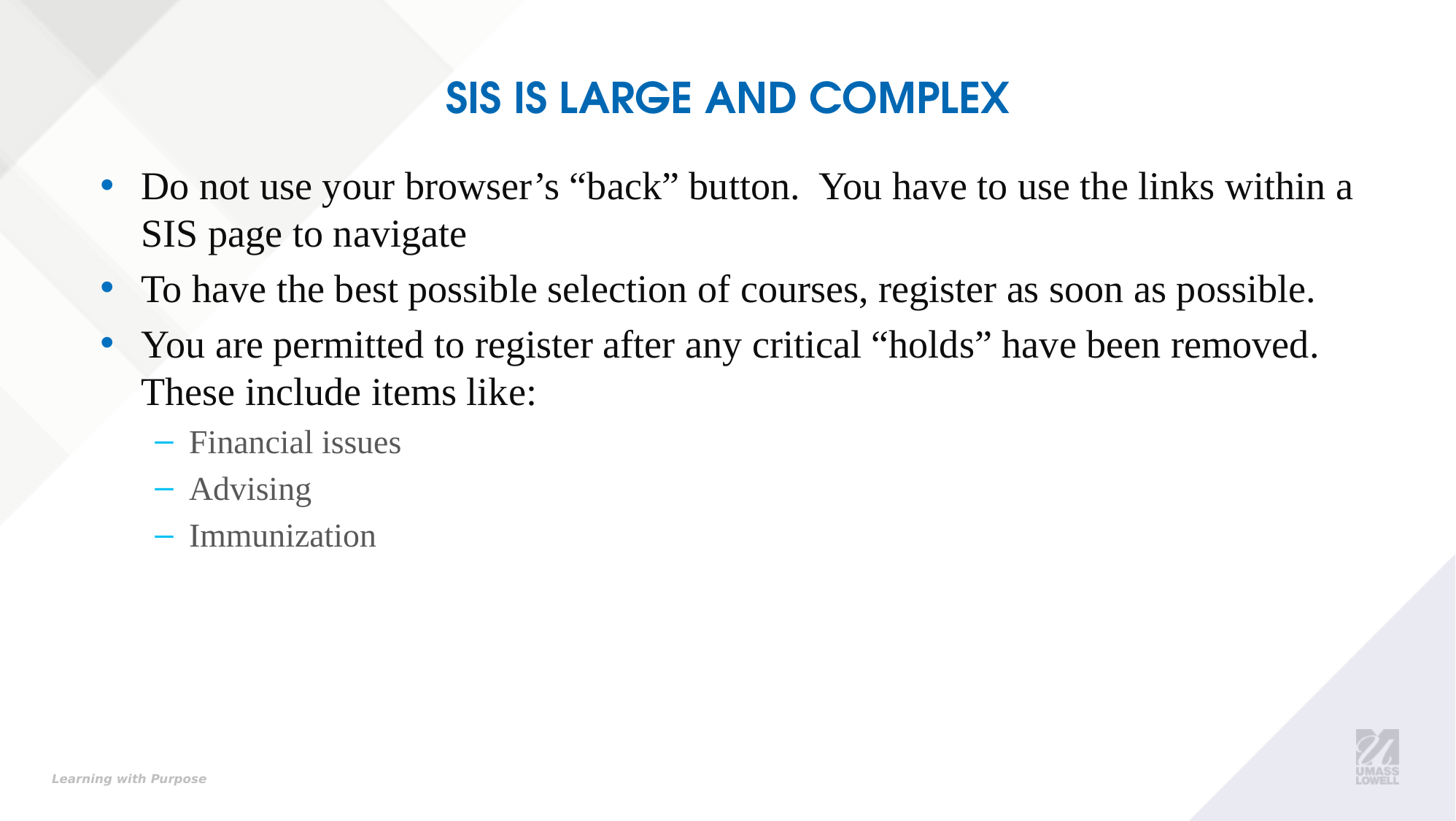

# SIS is large and complex
Do not use your browser’s “back” button.  You have to use the links within a SIS page to navigate
To have the best possible selection of courses, register as soon as possible.
You are permitted to register after any critical “holds” have been removed.  These include items like:
Financial issues
Advising
Immunization